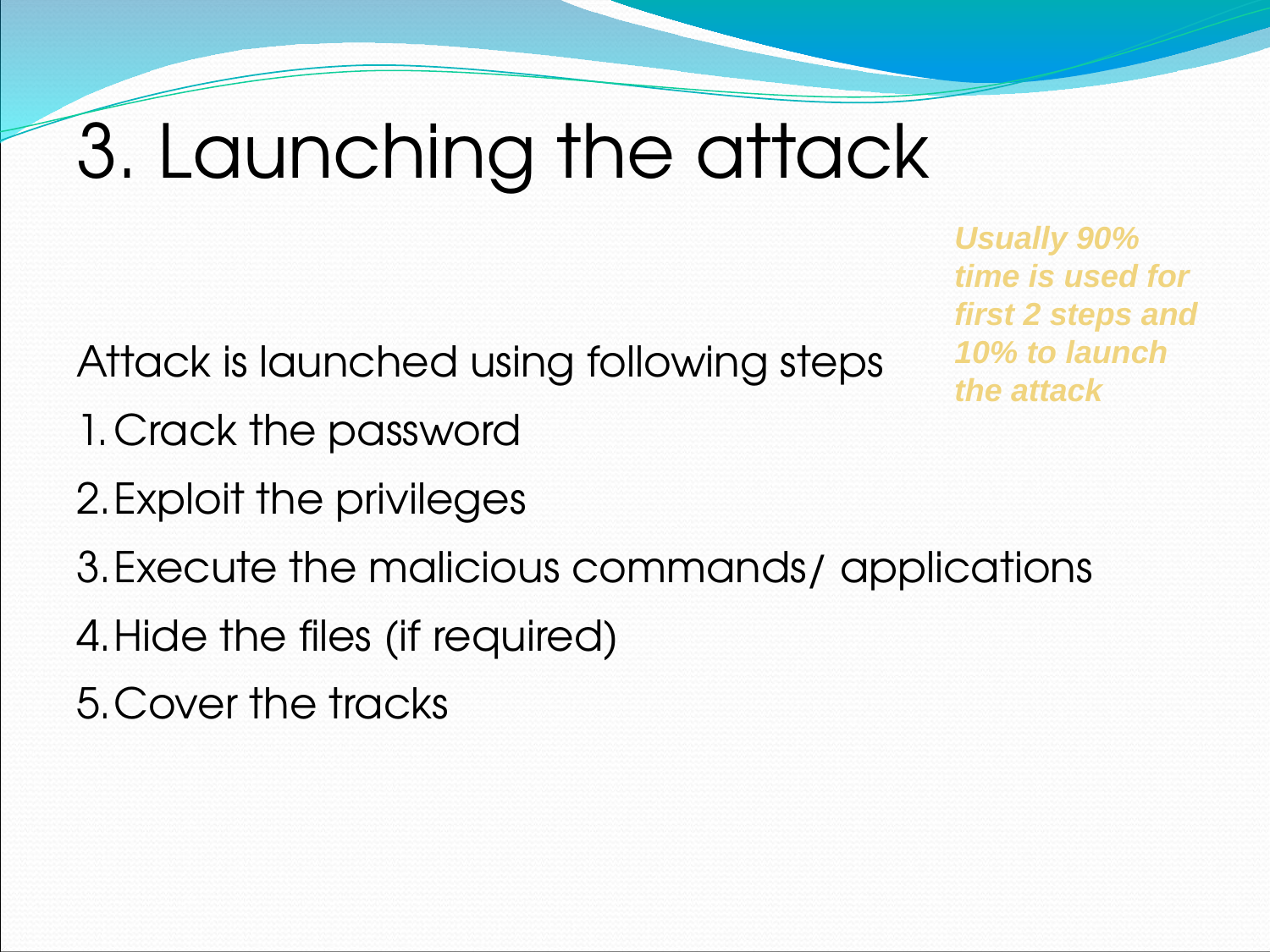

# 3. Launching the attack
Usually 90% time is used for first 2 steps and 10% to launch the attack

Attack is launched using following steps
Crack the password
Exploit the privileges
Execute the malicious commands/ applications
Hide the files (if required)
Cover the tracks